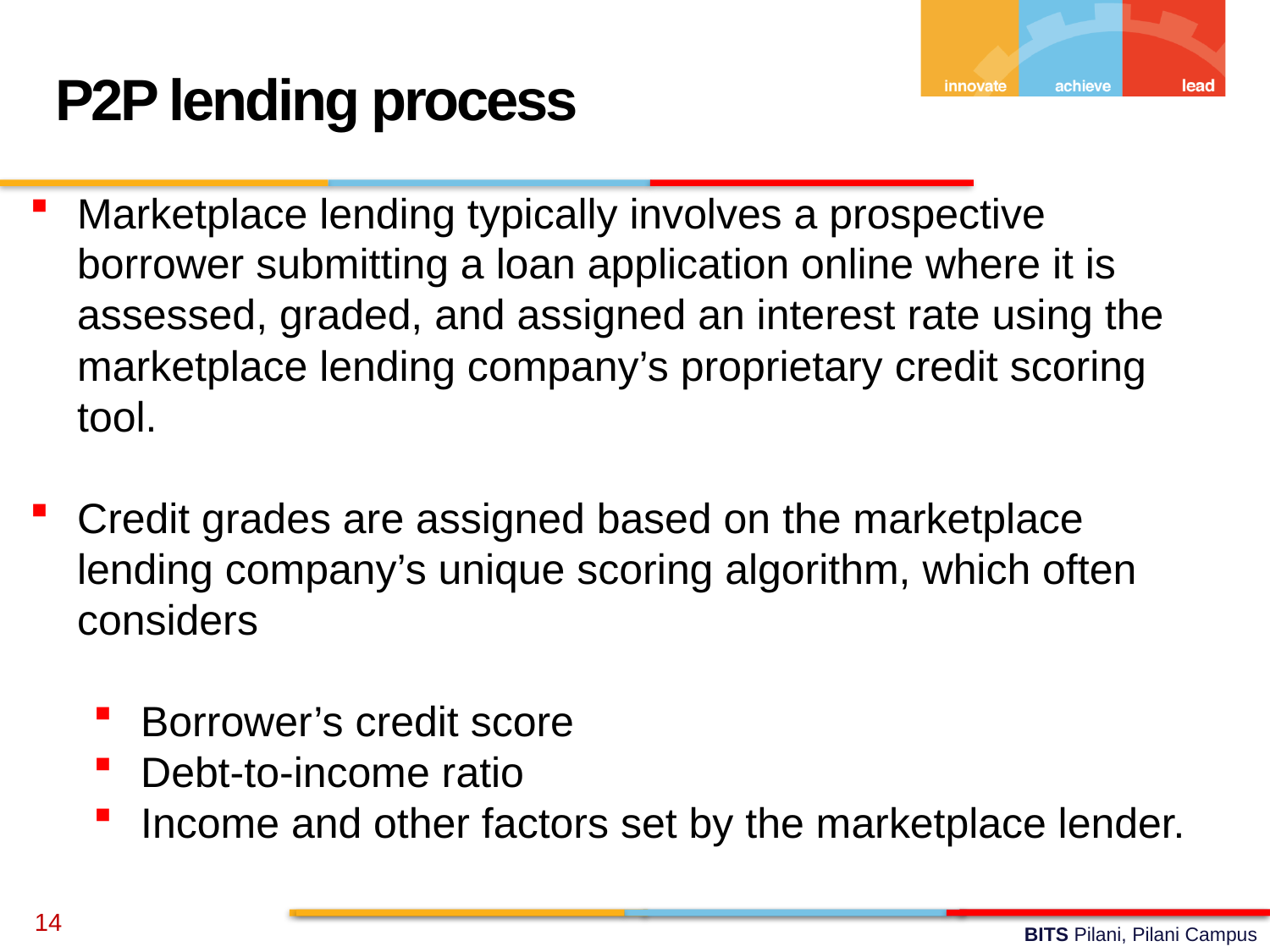

P2P lending process
Marketplace lending typically involves a prospective borrower submitting a loan application online where it is assessed, graded, and assigned an interest rate using the marketplace lending company’s proprietary credit scoring tool.

Credit grades are assigned based on the marketplace lending company’s unique scoring algorithm, which often considers

Borrower’s credit score
Debt-to-income ratio
Income and other factors set by the marketplace lender.
14